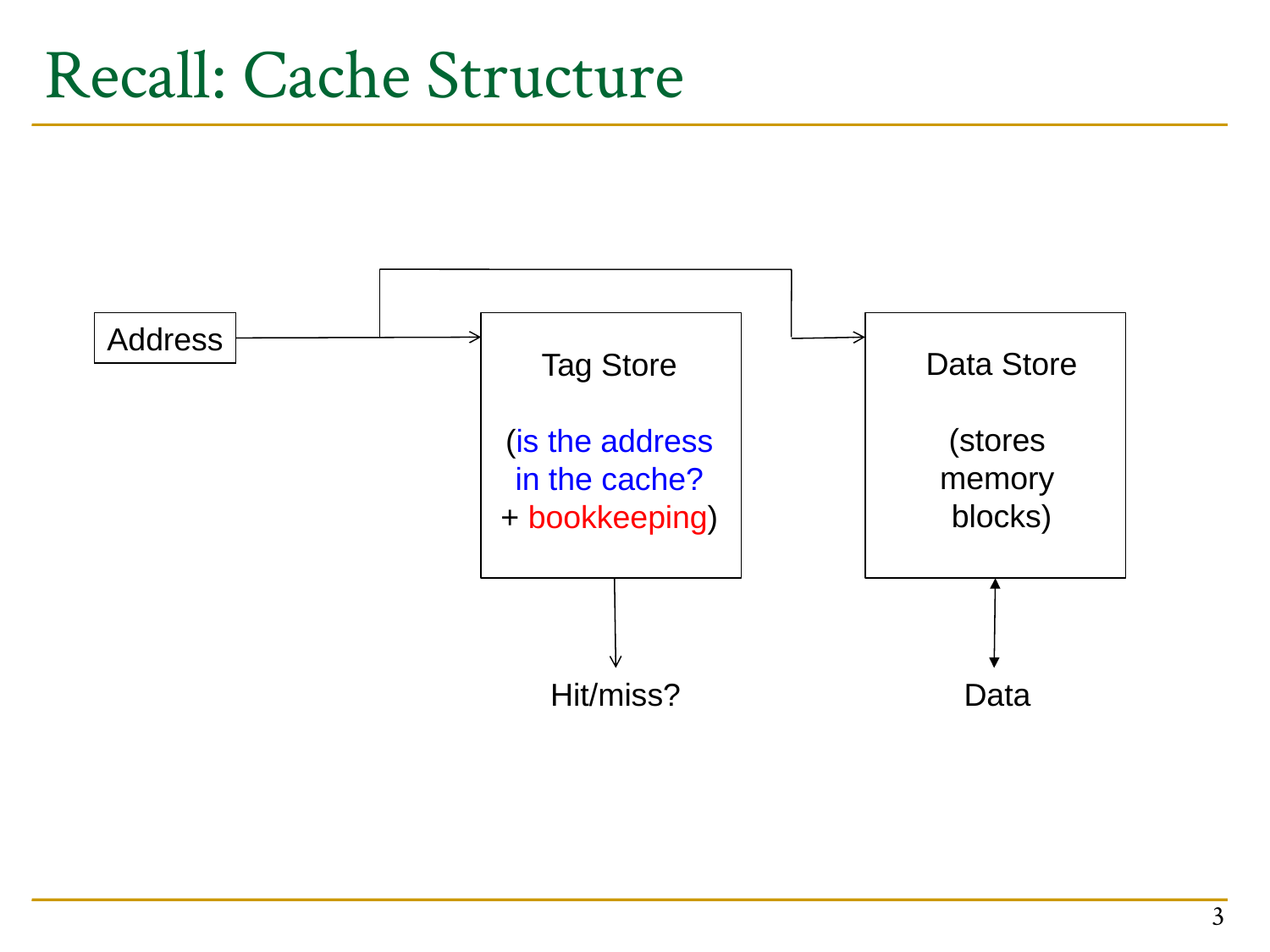

# Recall: Cache Structure

Address

Data Store

(stores
memory
blocks)
Tag Store

(is the address
in the cache?
+ bookkeeping)

Hit/miss?
Data
3